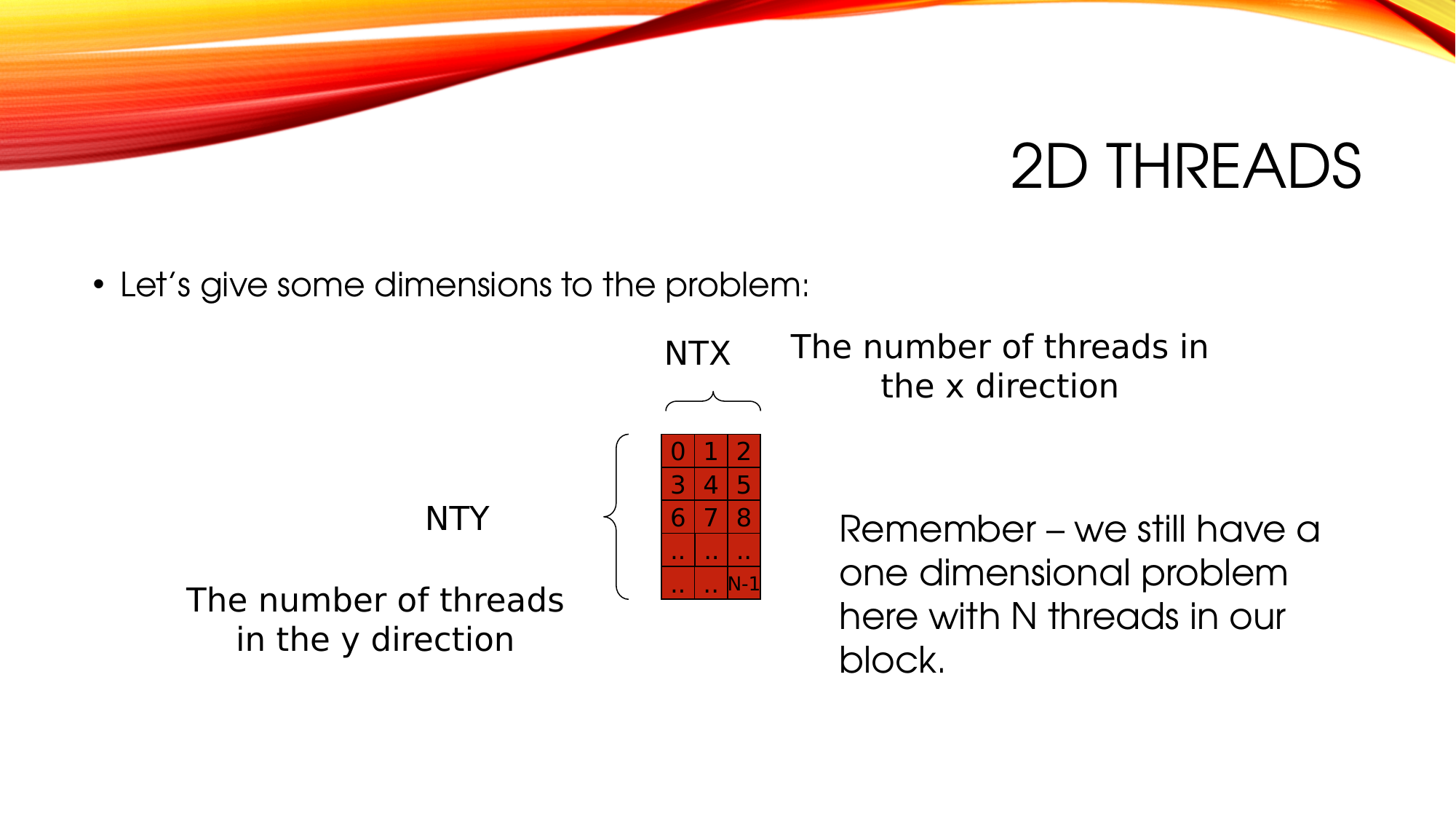

# 2D threads
Let’s give some dimensions to the problem:

The number of threads in the x direction
NTX

0
1
2
3
4
5
NTY
6
7
8
Remember – we still have a one dimensional problem here with N threads in our block.
..
..
..
..
..
N-1
The number of threads in the y direction